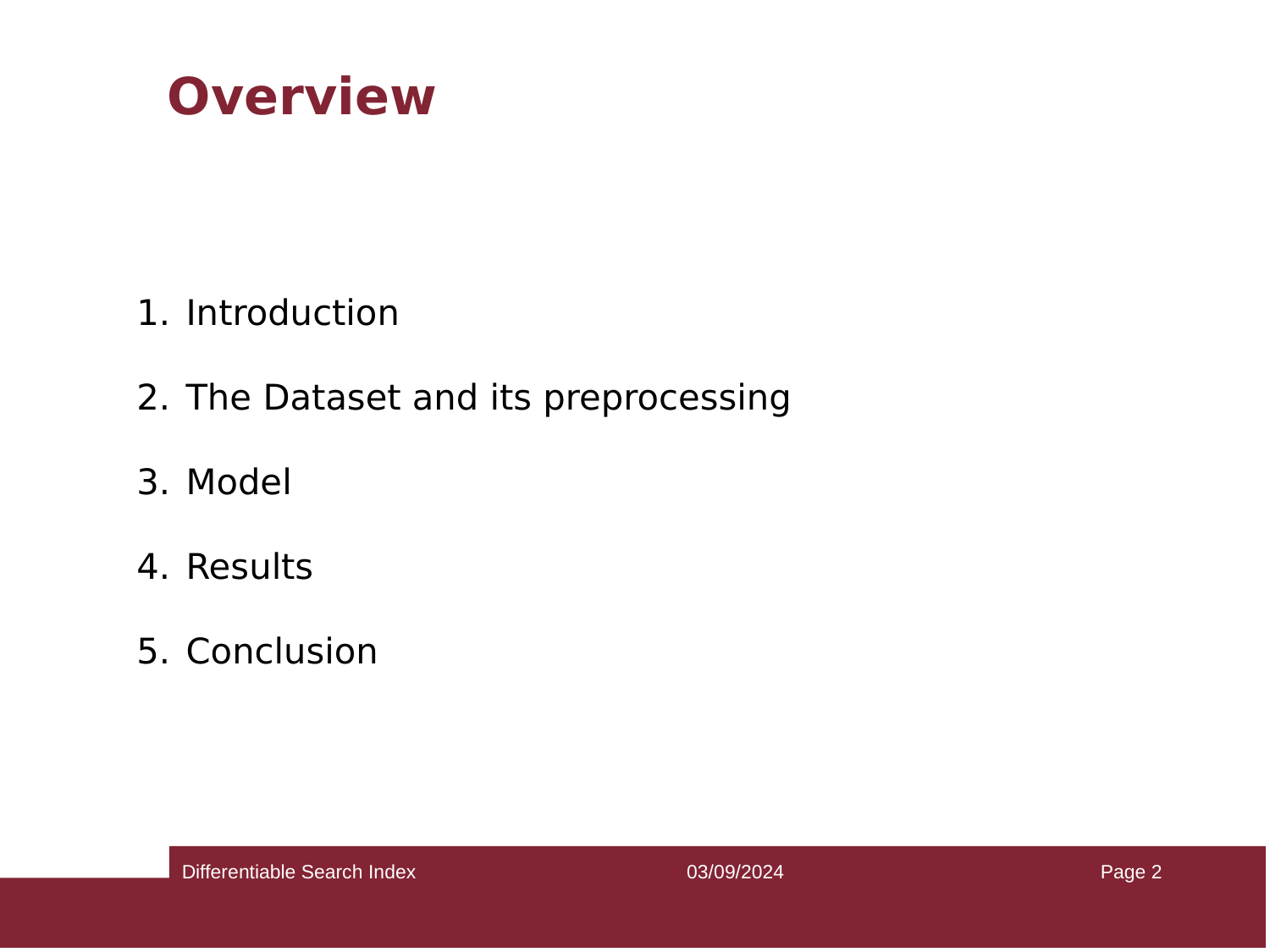

Overview
Introduction

The Dataset and its preprocessing

Model

Results

Conclusion
Differentiable Search Index
03/09/2024
Page 2